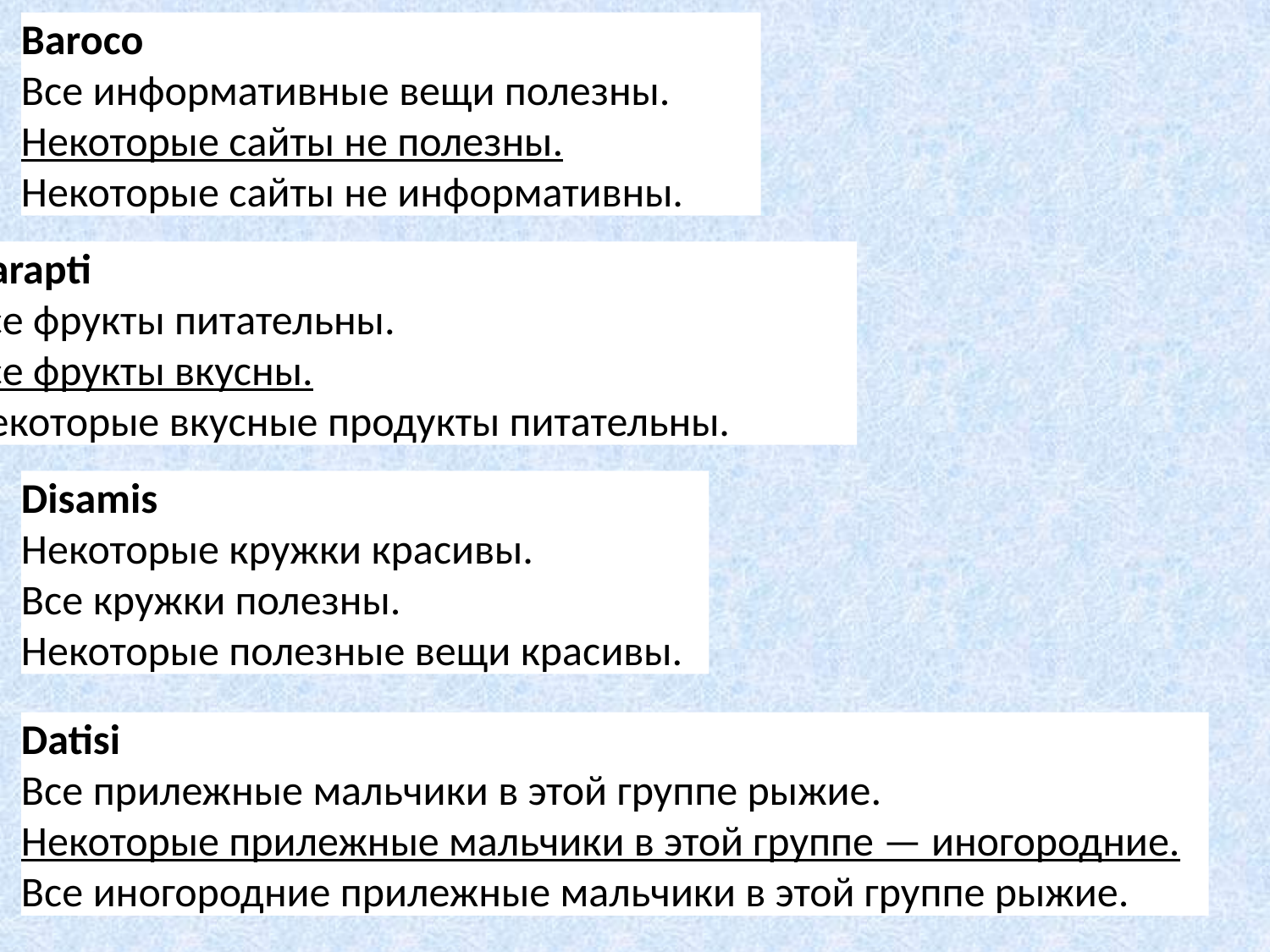

Baroco
Все информативные вещи полезны.
Некоторые сайты не полезны.
Некоторые сайты не информативны.
Darapti
Все фрукты питательны.
Все фрукты вкусны.
Некоторые вкусные продукты питательны.
Disamis
Некоторые кружки красивы.
Все кружки полезны.
Некоторые полезные вещи красивы.
Datisi
Все прилежные мальчики в этой группе рыжие.
Некоторые прилежные мальчики в этой группе — иногородние.
Все иногородние прилежные мальчики в этой группе рыжие.